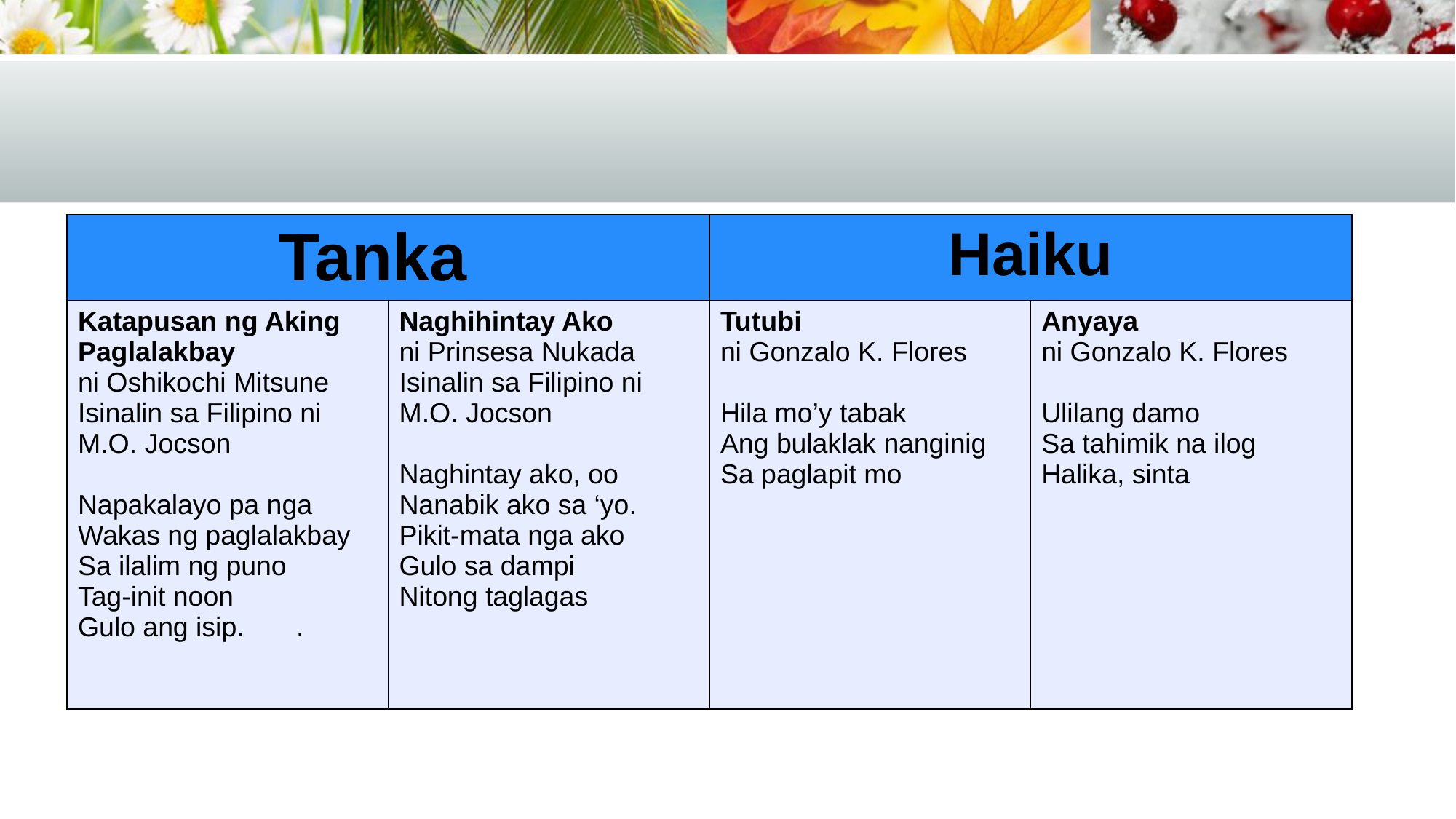

#
| Tanka |  | Haiku |  |
| --- | --- | --- | --- |
| Katapusan ng Aking Paglalakbay ni Oshikochi Mitsune Isinalin sa Filipino ni M.O. Jocson Napakalayo pa nga Wakas ng paglalakbay Sa ilalim ng puno Tag-init noon Gulo ang isip. . | Naghihintay Ako ni Prinsesa Nukada Isinalin sa Filipino ni M.O. Jocson Naghintay ako, oo Nanabik ako sa ‘yo. Pikit-mata nga ako Gulo sa dampi Nitong taglagas | Tutubi ni Gonzalo K. Flores Hila mo’y tabak Ang bulaklak nanginig Sa paglapit mo | Anyaya ni Gonzalo K. Flores Ulilang damo Sa tahimik na ilog Halika, sinta |